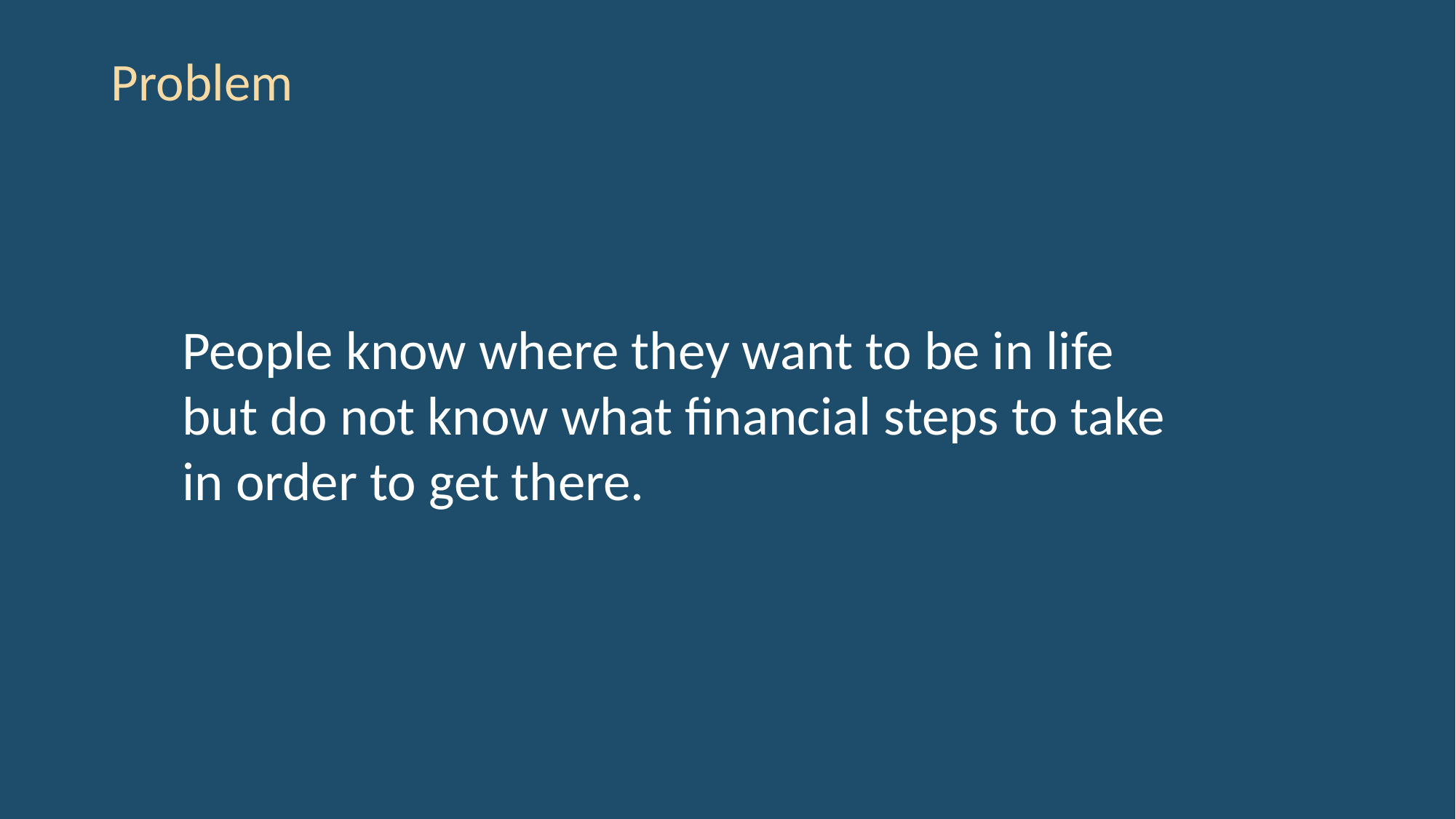

Problem

People know where they want to be in life but do not know what financial steps to take in order to get there.